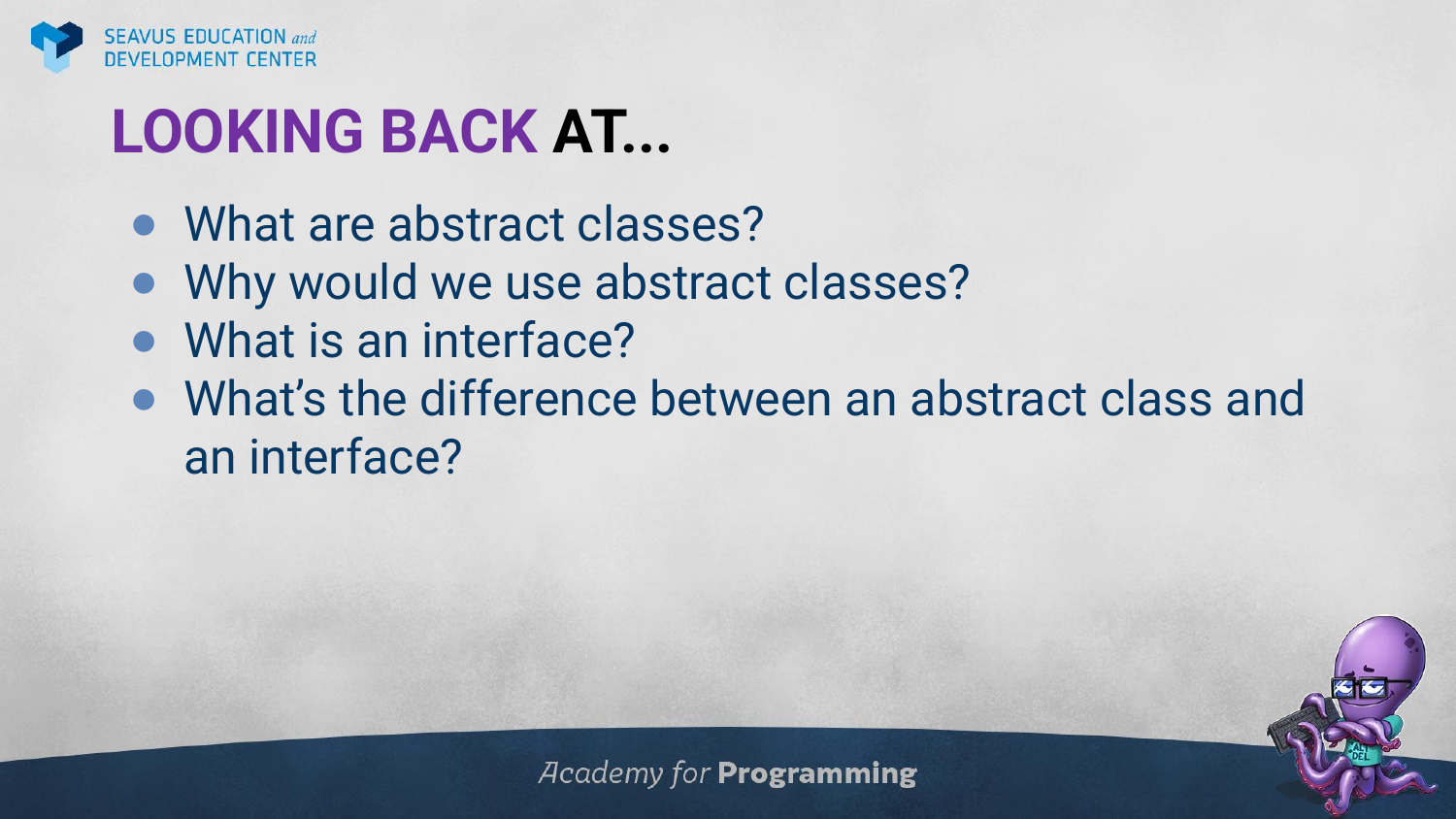

# LOOKING BACK AT...
What are abstract classes?
Why would we use abstract classes?
What is an interface?
What’s the difference between an abstract class and an interface?